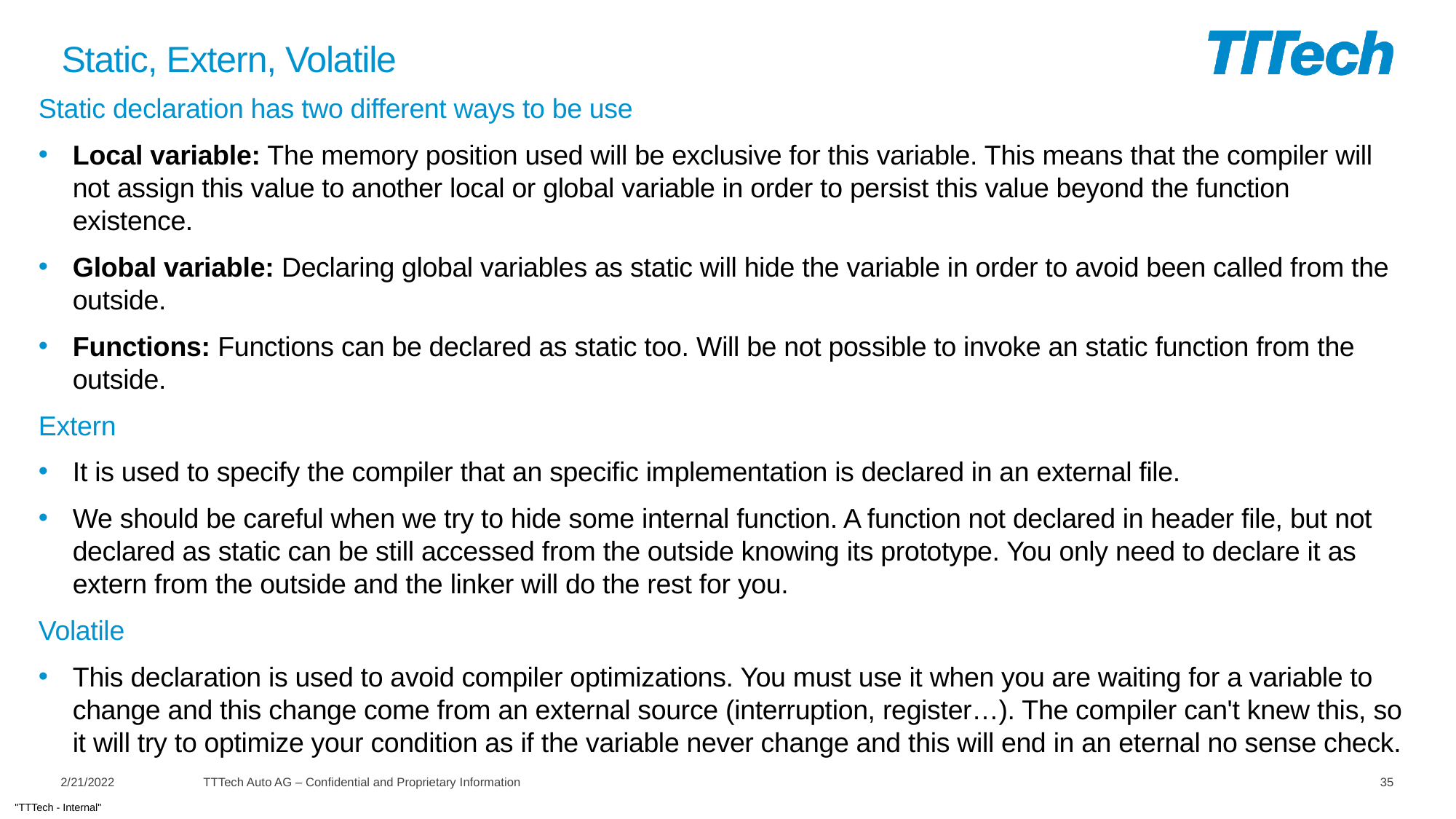

# Static, Extern, Volatile
Static declaration has two different ways to be use
Local variable: The memory position used will be exclusive for this variable. This means that the compiler will not assign this value to another local or global variable in order to persist this value beyond the function existence.
Global variable: Declaring global variables as static will hide the variable in order to avoid been called from the outside.
Functions: Functions can be declared as static too. Will be not possible to invoke an static function from the outside.
Extern
It is used to specify the compiler that an specific implementation is declared in an external file.
We should be careful when we try to hide some internal function. A function not declared in header file, but not declared as static can be still accessed from the outside knowing its prototype. You only need to declare it as extern from the outside and the linker will do the rest for you.
Volatile
This declaration is used to avoid compiler optimizations. You must use it when you are waiting for a variable to change and this change come from an external source (interruption, register…). The compiler can't knew this, so it will try to optimize your condition as if the variable never change and this will end in an eternal no sense check.
2/21/2022
TTTech Auto AG – Confidential and Proprietary Information
35